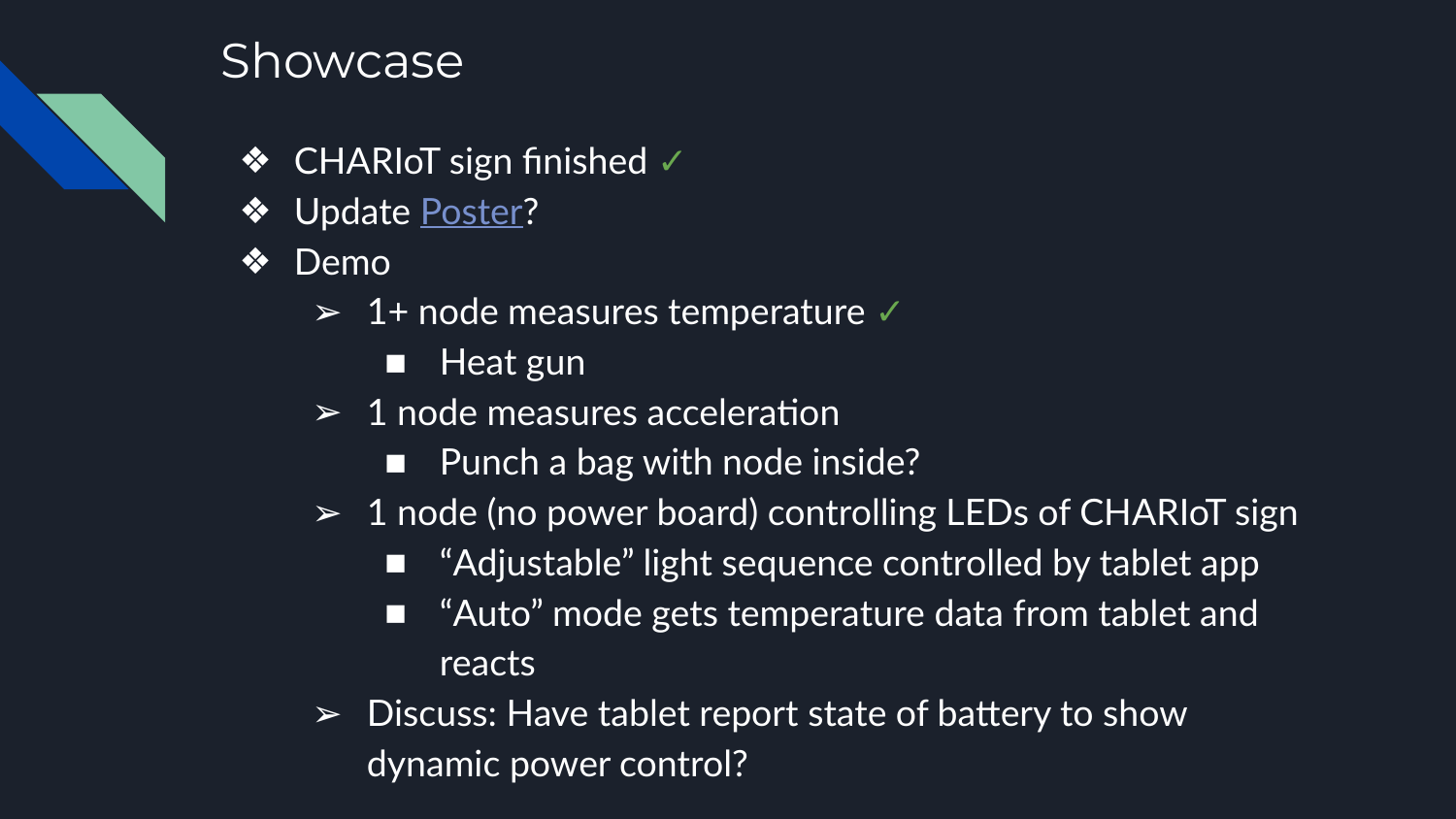

# Showcase
CHARIoT sign finished ✓
Update Poster?
Demo
1+ node measures temperature ✓
Heat gun
1 node measures acceleration
Punch a bag with node inside?
1 node (no power board) controlling LEDs of CHARIoT sign
“Adjustable” light sequence controlled by tablet app
“Auto” mode gets temperature data from tablet and reacts
Discuss: Have tablet report state of battery to show dynamic power control?